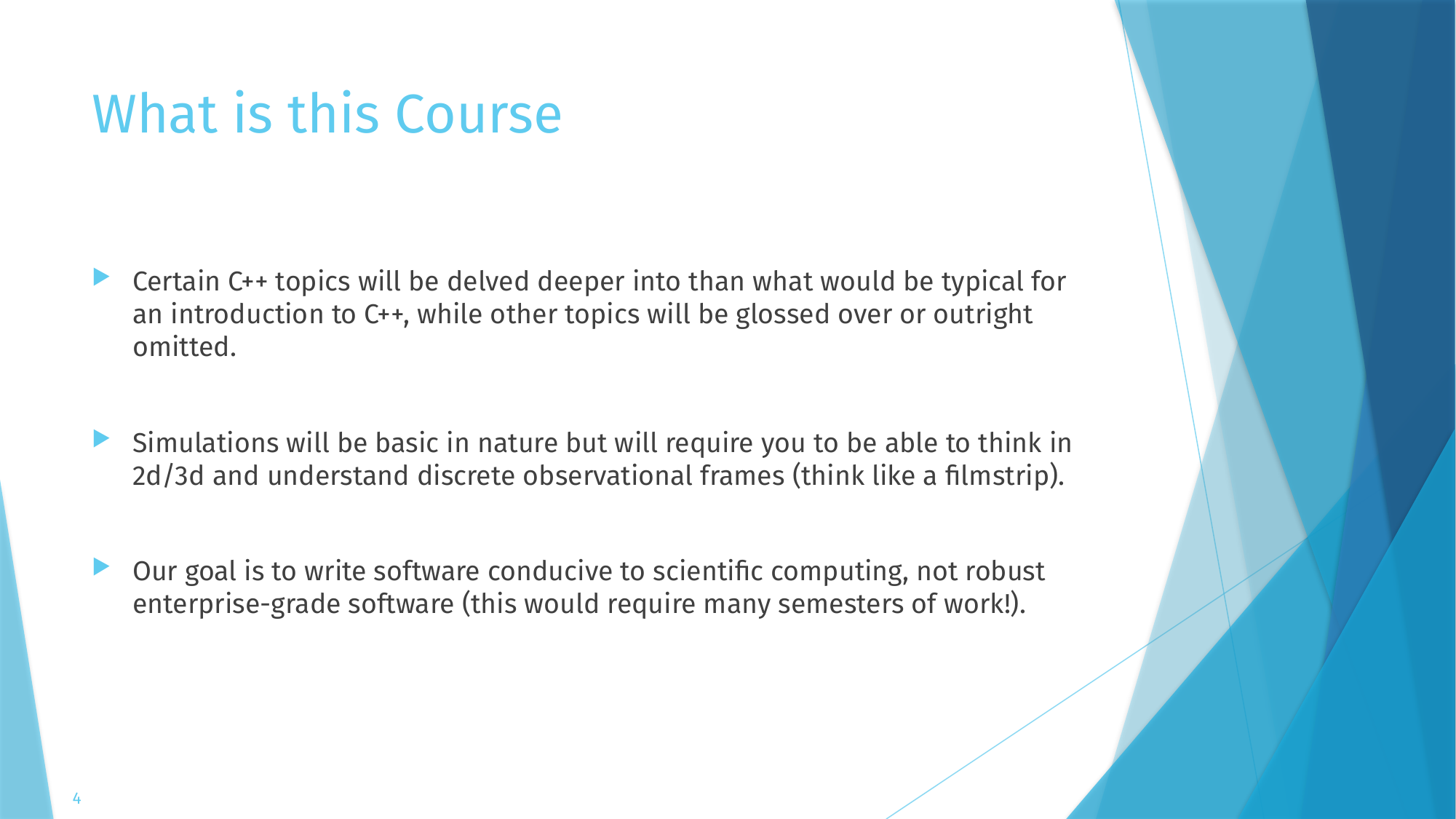

# What is this Course
Certain C++ topics will be delved deeper into than what would be typical for an introduction to C++, while other topics will be glossed over or outright omitted.

Simulations will be basic in nature but will require you to be able to think in 2d/3d and understand discrete observational frames (think like a filmstrip).

Our goal is to write software conducive to scientific computing, not robust enterprise-grade software (this would require many semesters of work!).

4